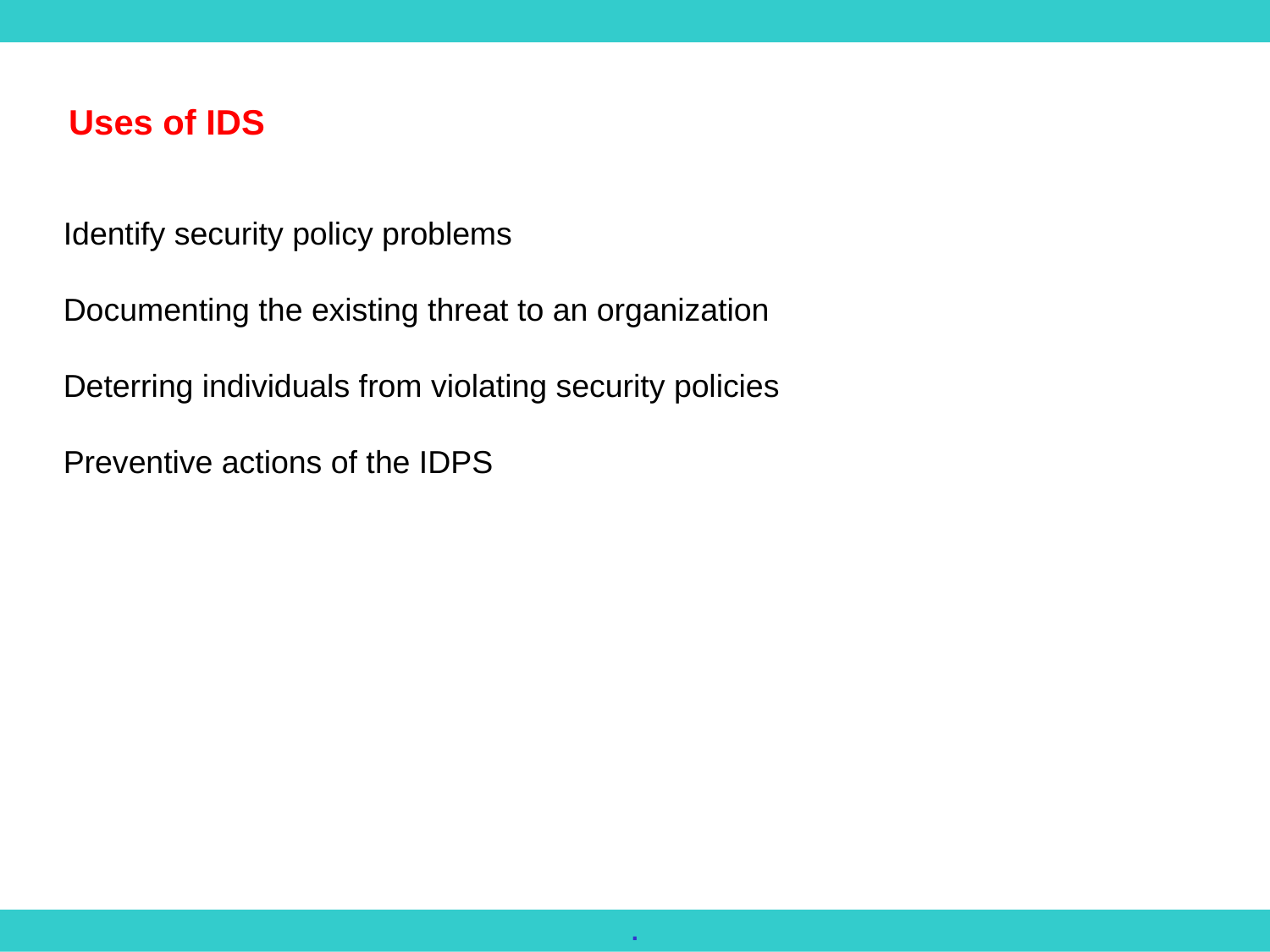

Uses of IDS
Identify security policy problems

Documenting the existing threat to an organization

Deterring individuals from violating security policies

Preventive actions of the IDPS
.